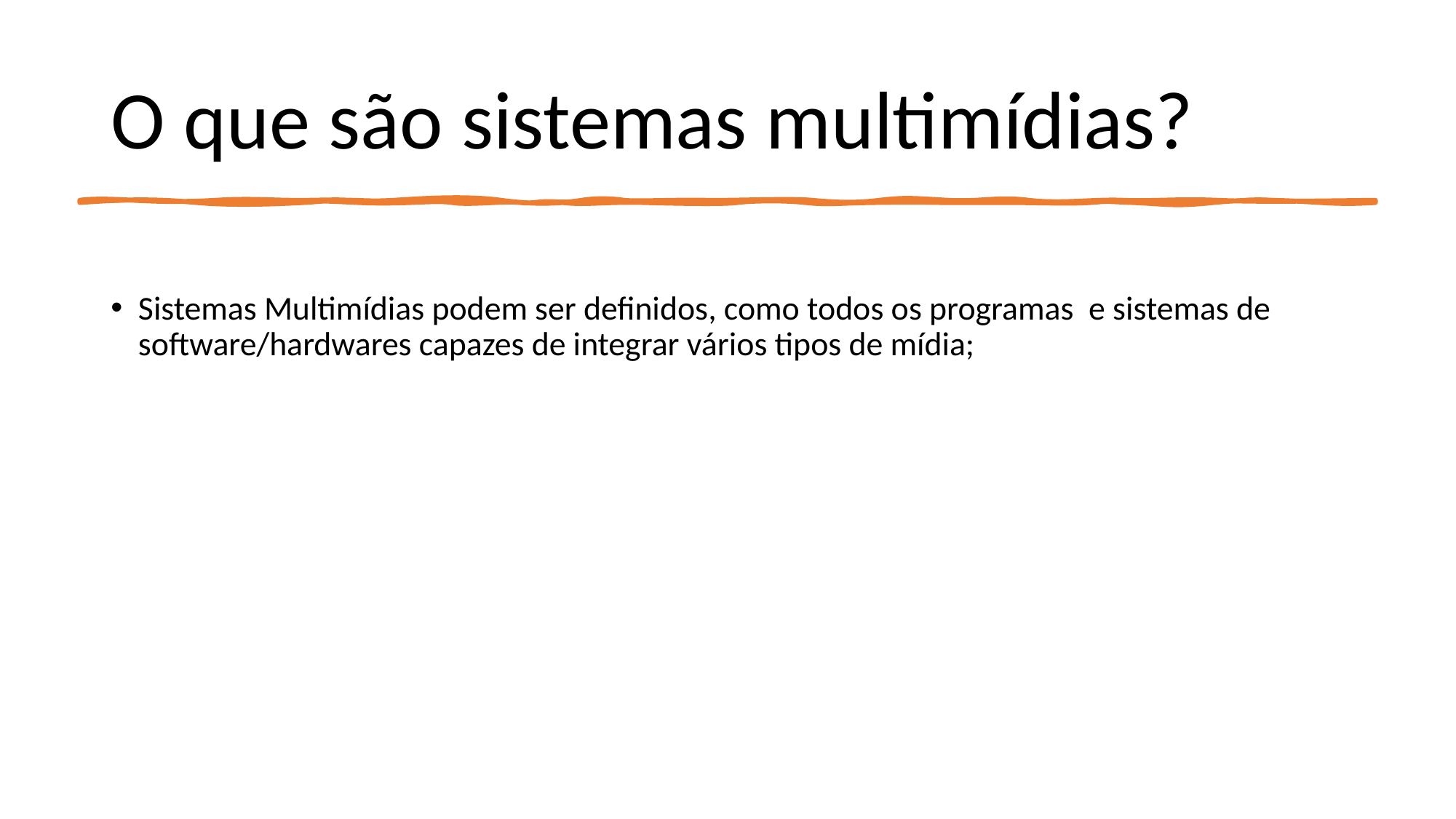

# O que são sistemas multimídias?

Sistemas Multimídias podem ser definidos, como todos os programas  e sistemas de software/hardwares capazes de integrar vários tipos de mídia;